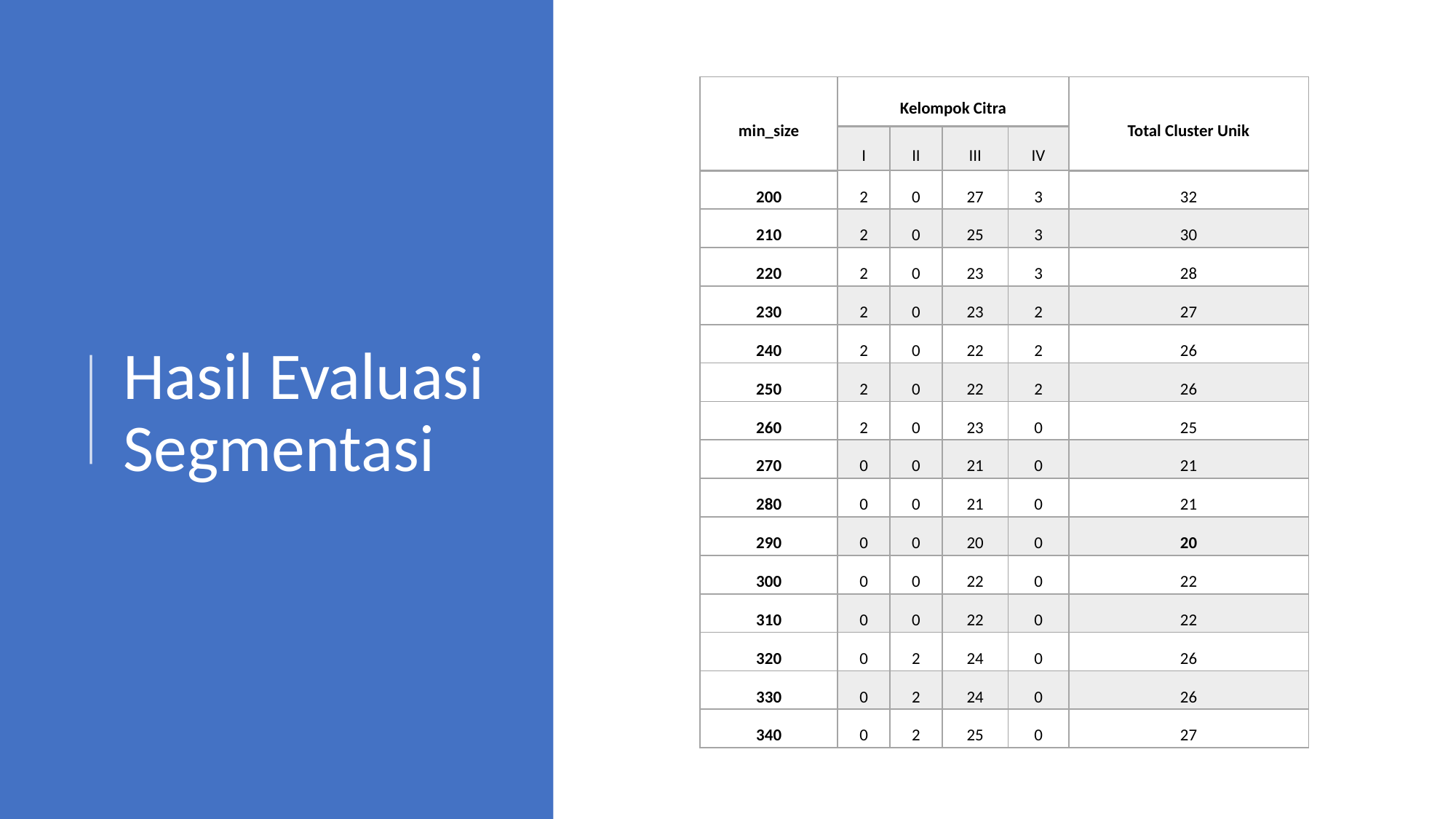

| min\_size | Kelompok Citra |  |  |  | Total Cluster Unik |
| --- | --- | --- | --- | --- | --- |
|  | I | II | III | IV |  |
| 200 | 2 | 0 | 27 | 3 | 32 |
| 210 | 2 | 0 | 25 | 3 | 30 |
| 220 | 2 | 0 | 23 | 3 | 28 |
| 230 | 2 | 0 | 23 | 2 | 27 |
| 240 | 2 | 0 | 22 | 2 | 26 |
| 250 | 2 | 0 | 22 | 2 | 26 |
| 260 | 2 | 0 | 23 | 0 | 25 |
| 270 | 0 | 0 | 21 | 0 | 21 |
| 280 | 0 | 0 | 21 | 0 | 21 |
| 290 | 0 | 0 | 20 | 0 | 20 |
| 300 | 0 | 0 | 22 | 0 | 22 |
| 310 | 0 | 0 | 22 | 0 | 22 |
| 320 | 0 | 2 | 24 | 0 | 26 |
| 330 | 0 | 2 | 24 | 0 | 26 |
| 340 | 0 | 2 | 25 | 0 | 27 |
# Hasil Evaluasi Segmentasi